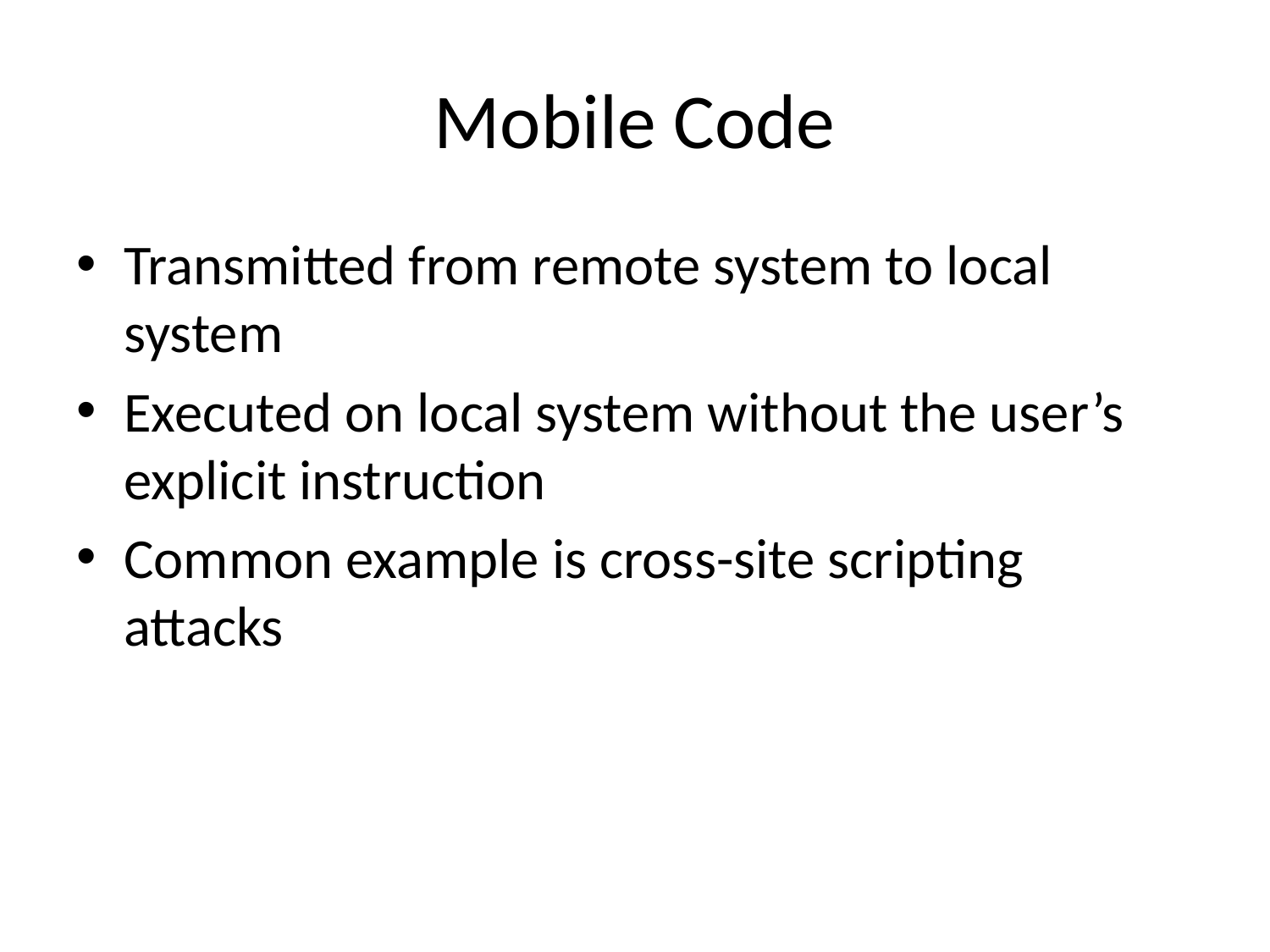

# Mobile Code
Transmitted from remote system to local system
Executed on local system without the user’s explicit instruction
Common example is cross-site scripting attacks